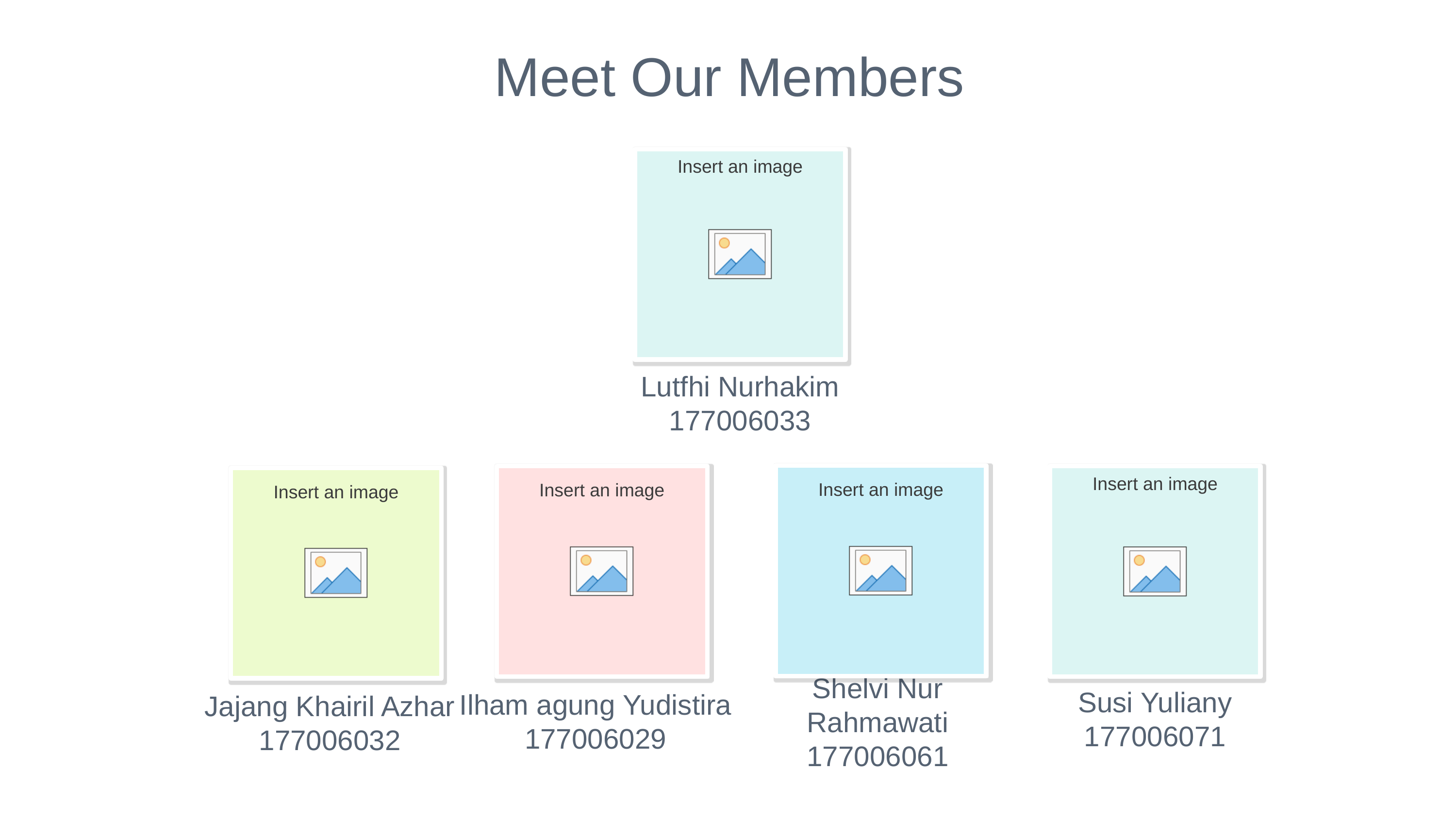

The Power of PowerPoint | thepopp.com
2
# Meet Our Members

Lutfhi Nurhakim
177006033

Susi Yuliany
177006071
Ilham agung Yudistira
177006029
Shelvi Nur Rahmawati
177006061
Jajang Khairil Azhar
177006032